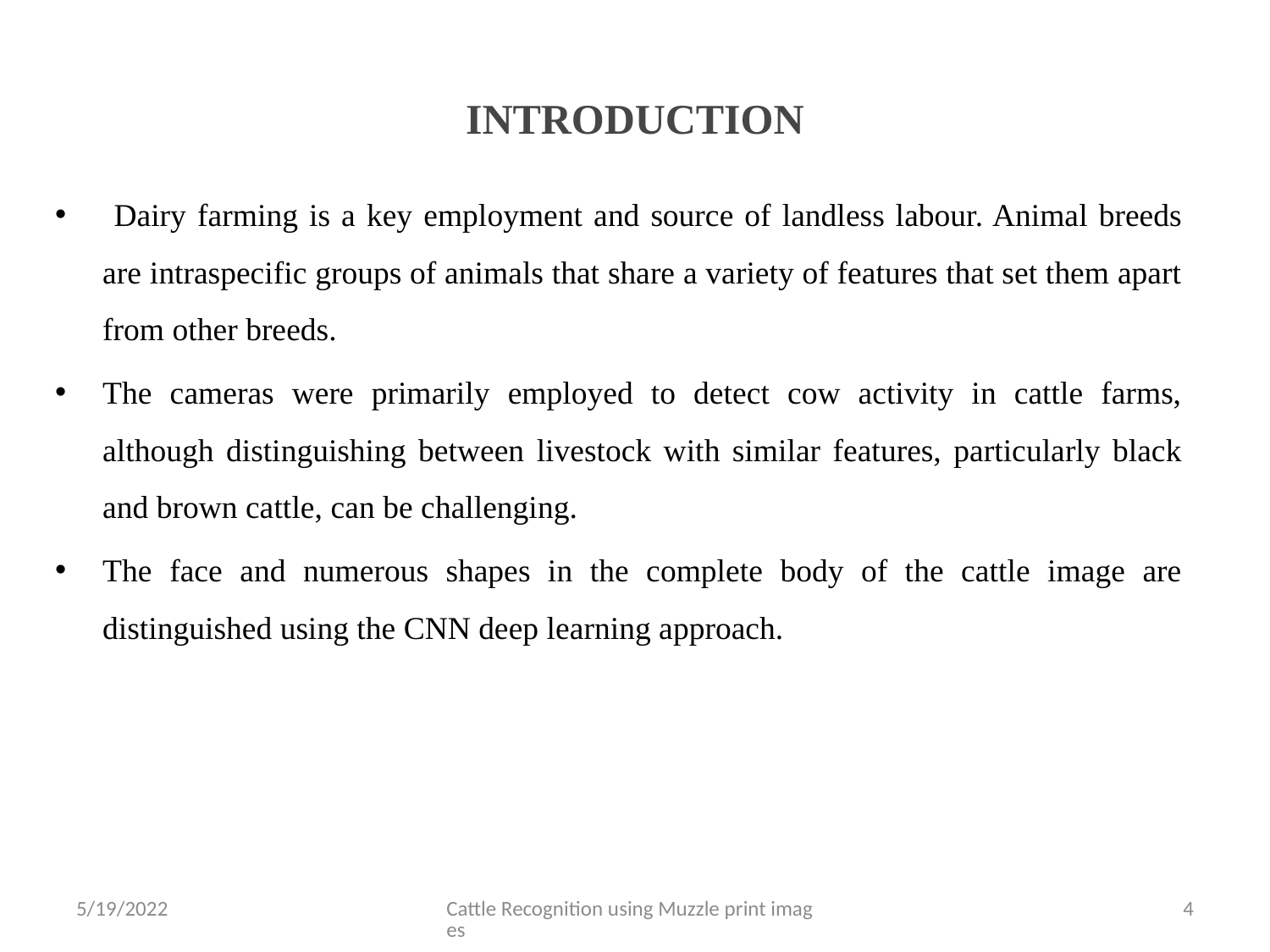

# INTRODUCTION
 Dairy farming is a key employment and source of landless labour. Animal breeds are intraspecific groups of animals that share a variety of features that set them apart from other breeds.
The cameras were primarily employed to detect cow activity in cattle farms, although distinguishing between livestock with similar features, particularly black and brown cattle, can be challenging.
The face and numerous shapes in the complete body of the cattle image are distinguished using the CNN deep learning approach.
5/19/2022
Cattle Recognition using Muzzle print images
4